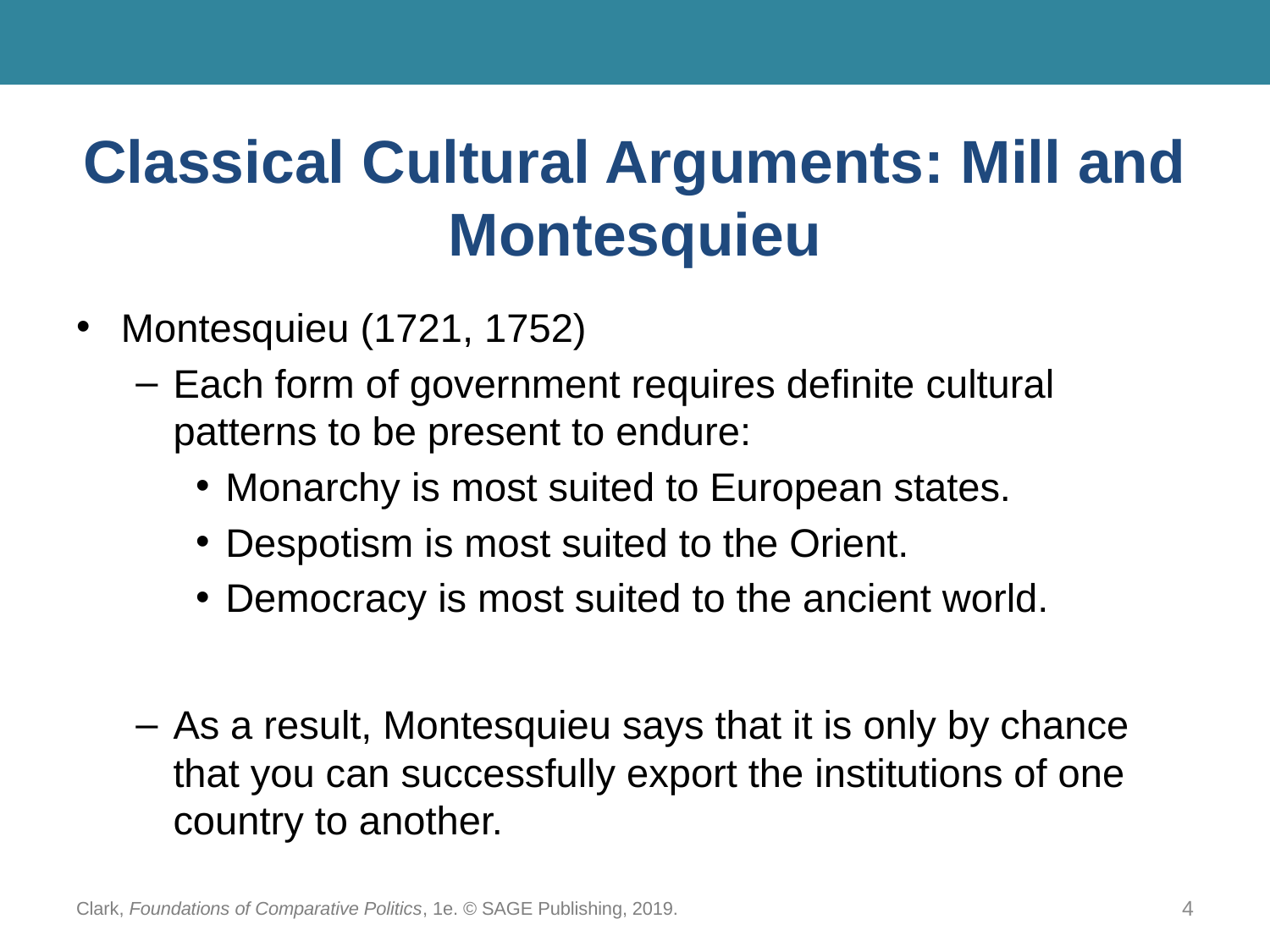

# Classical Cultural Arguments: Mill and Montesquieu
Montesquieu (1721, 1752)
Each form of government requires definite cultural patterns to be present to endure:
Monarchy is most suited to European states.
Despotism is most suited to the Orient.
Democracy is most suited to the ancient world.

As a result, Montesquieu says that it is only by chance that you can successfully export the institutions of one country to another.
Clark, Foundations of Comparative Politics, 1e. © SAGE Publishing, 2019.
4